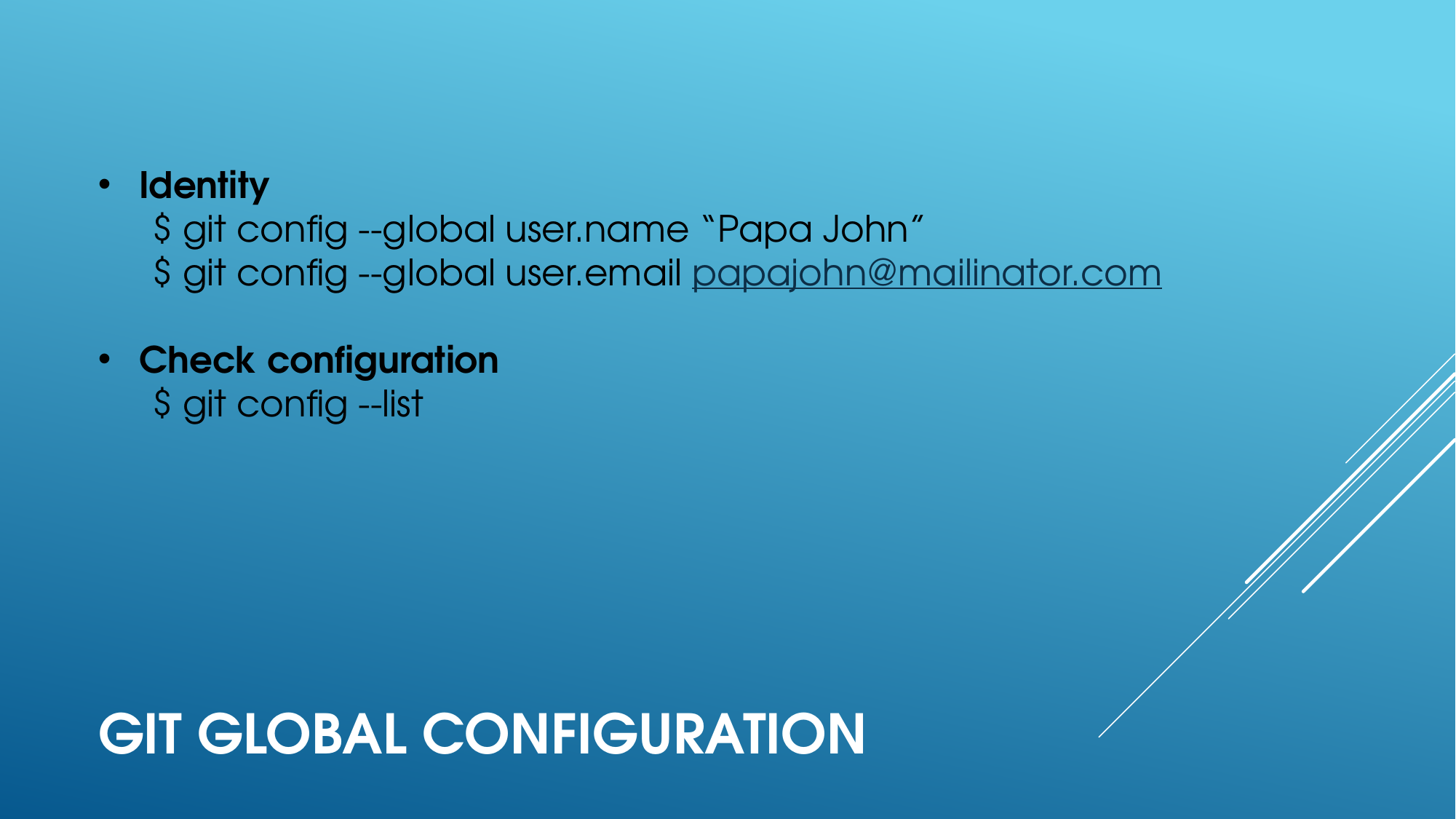

Identity
$ git config --global user.name “Papa John”
$ git config --global user.email papajohn@mailinator.com

Check configuration
$ git config --list

# GIT Global Configuration